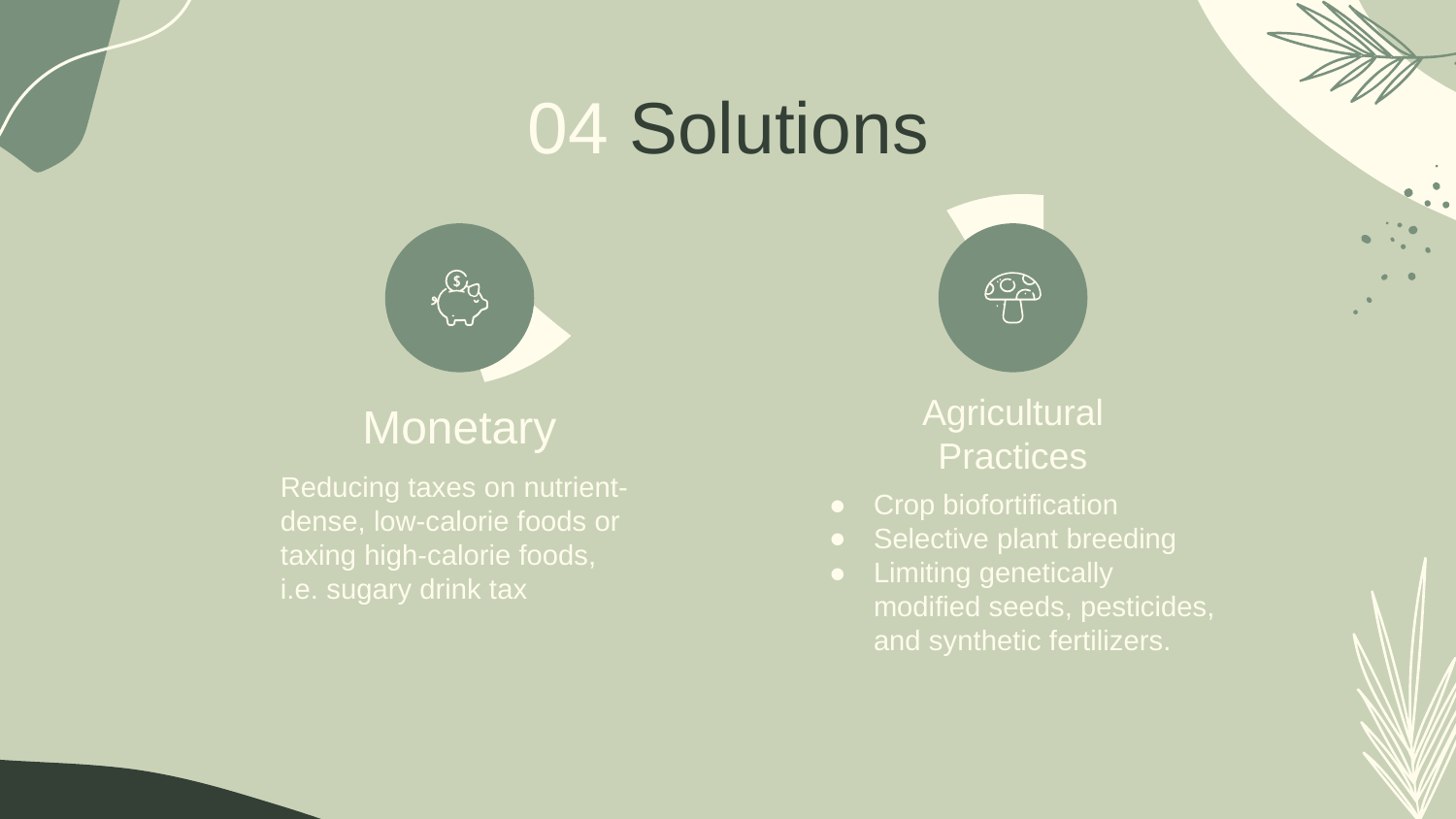

# 04 Solutions

Agricultural Practices
Monetary
Reducing taxes on nutrient-dense, low-calorie foods or taxing high-calorie foods, i.e. sugary drink tax

Crop biofortification
Selective plant breeding
Limiting genetically modified seeds, pesticides, and synthetic fertilizers.